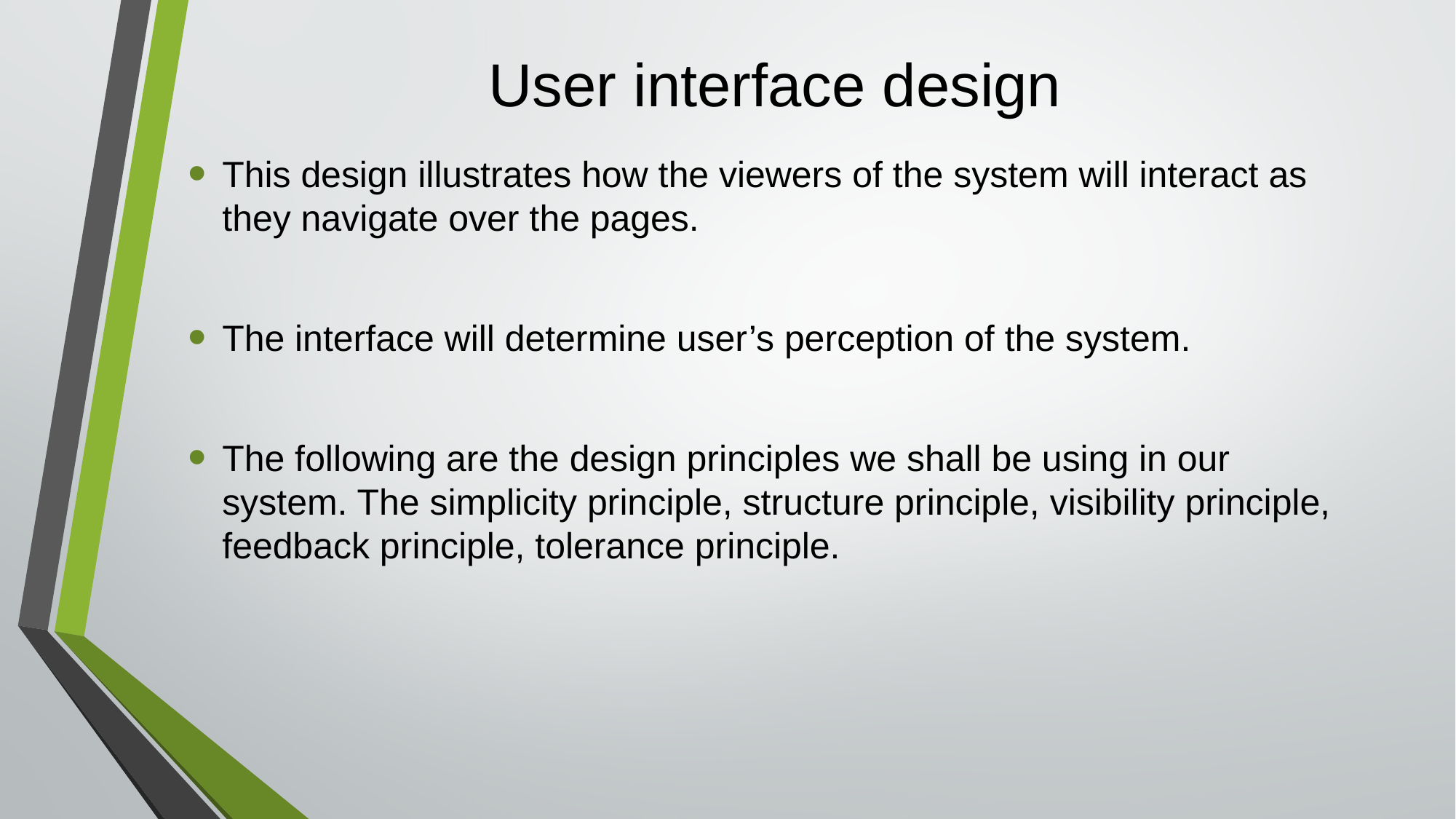

# User interface design
This design illustrates how the viewers of the system will interact as they navigate over the pages.

The interface will determine user’s perception of the system.

The following are the design principles we shall be using in our system. The simplicity principle, structure principle, visibility principle, feedback principle, tolerance principle.